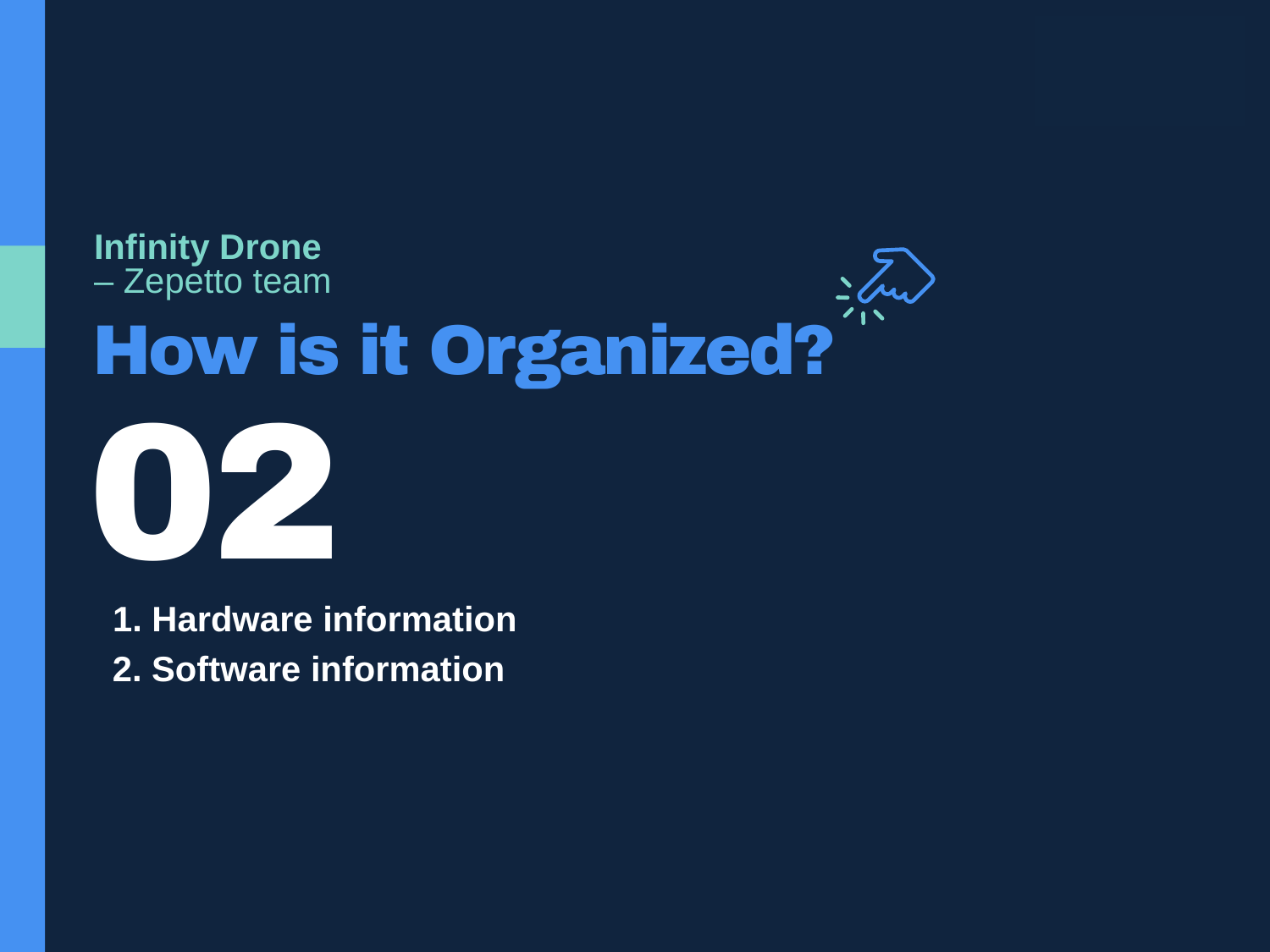

Infinity Drone
– Zepetto team
How is it Organized?

02
1. Hardware information
2. Software information